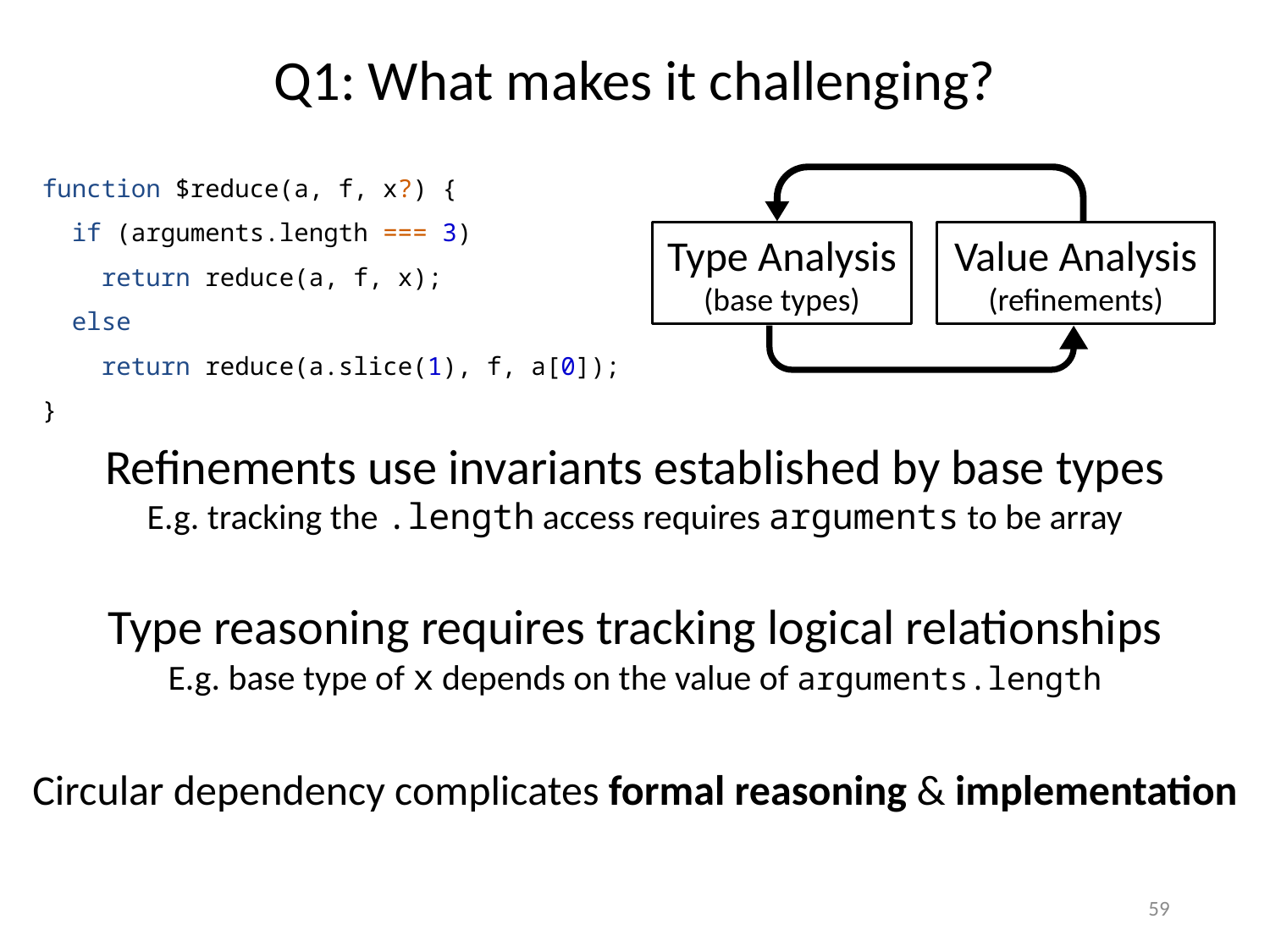

Q1: What makes it challenging?
function $reduce(a, f, x?) {
  if (arguments.length === 3)
    return reduce(a, f, x);
  else
    return reduce(a.slice(1), f, a[0]);
}

Type Analysis
(base types)
Value Analysis
(refinements)

Refinements use invariants established by base types
E.g. tracking the .length access requires arguments to be array
Type reasoning requires tracking logical relationships
E.g. base type of x depends on the value of arguments.length
Circular dependency complicates formal reasoning & implementation
59